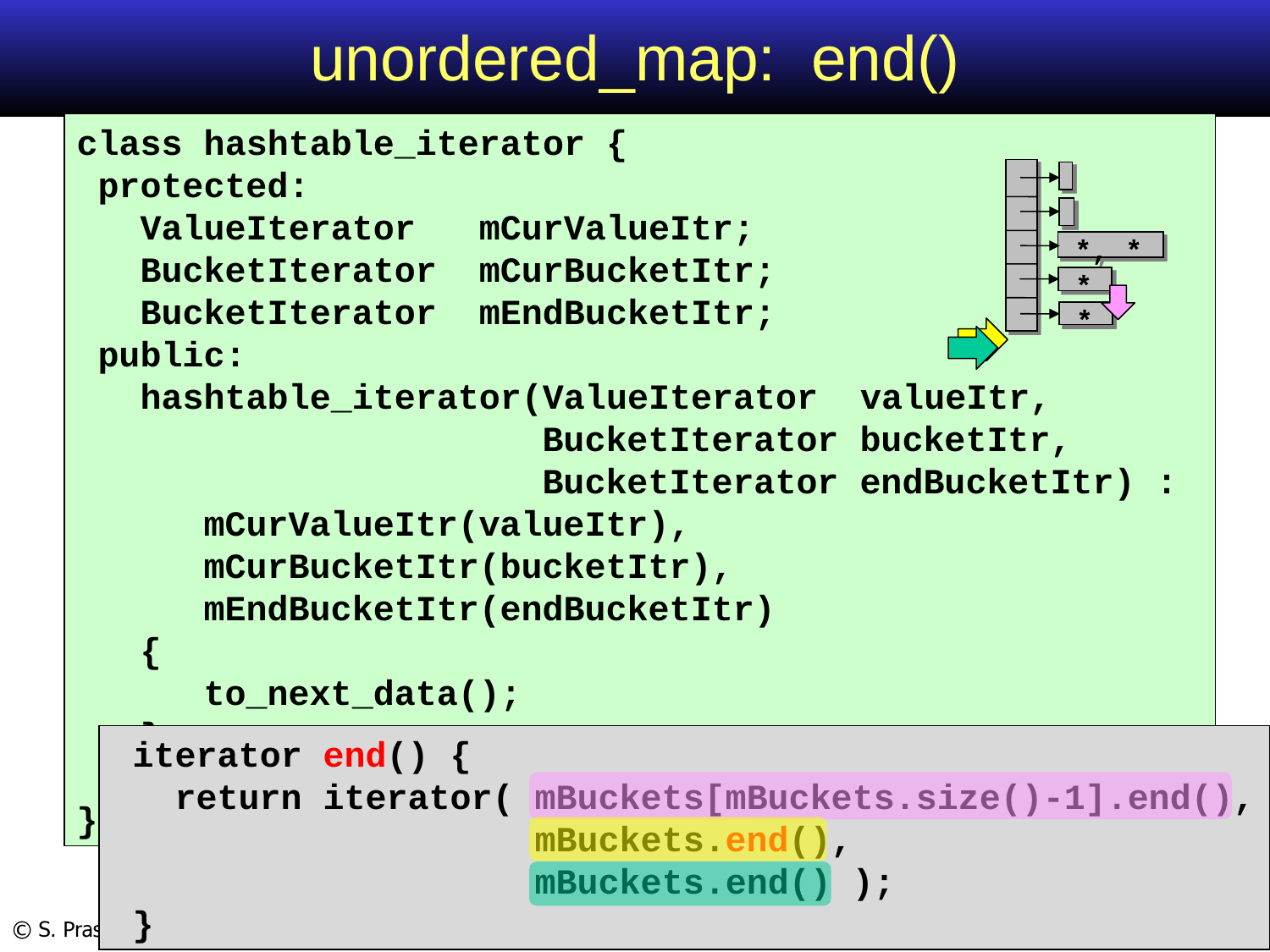

# unordered_map:  end()
class hashtable_iterator {
 protected:
   ValueIterator   mCurValueItr;
   BucketIterator  mCurBucketItr;
   BucketIterator  mEndBucketItr;
 public:
   hashtable_iterator(ValueIterator  valueItr,
	 		    BucketIterator bucketItr,
			    BucketIterator endBucketItr) :
      mCurValueItr(valueItr),
      mCurBucketItr(bucketItr),
      mEndBucketItr(endBucketItr)
   {
      to_next_data();
   }
   ...
};

 *, *

 *

 *

 iterator end() {
   return iterator( mBuckets[mBuckets.size()-1].end(),
                    mBuckets.end(),
                    mBuckets.end() );
 }